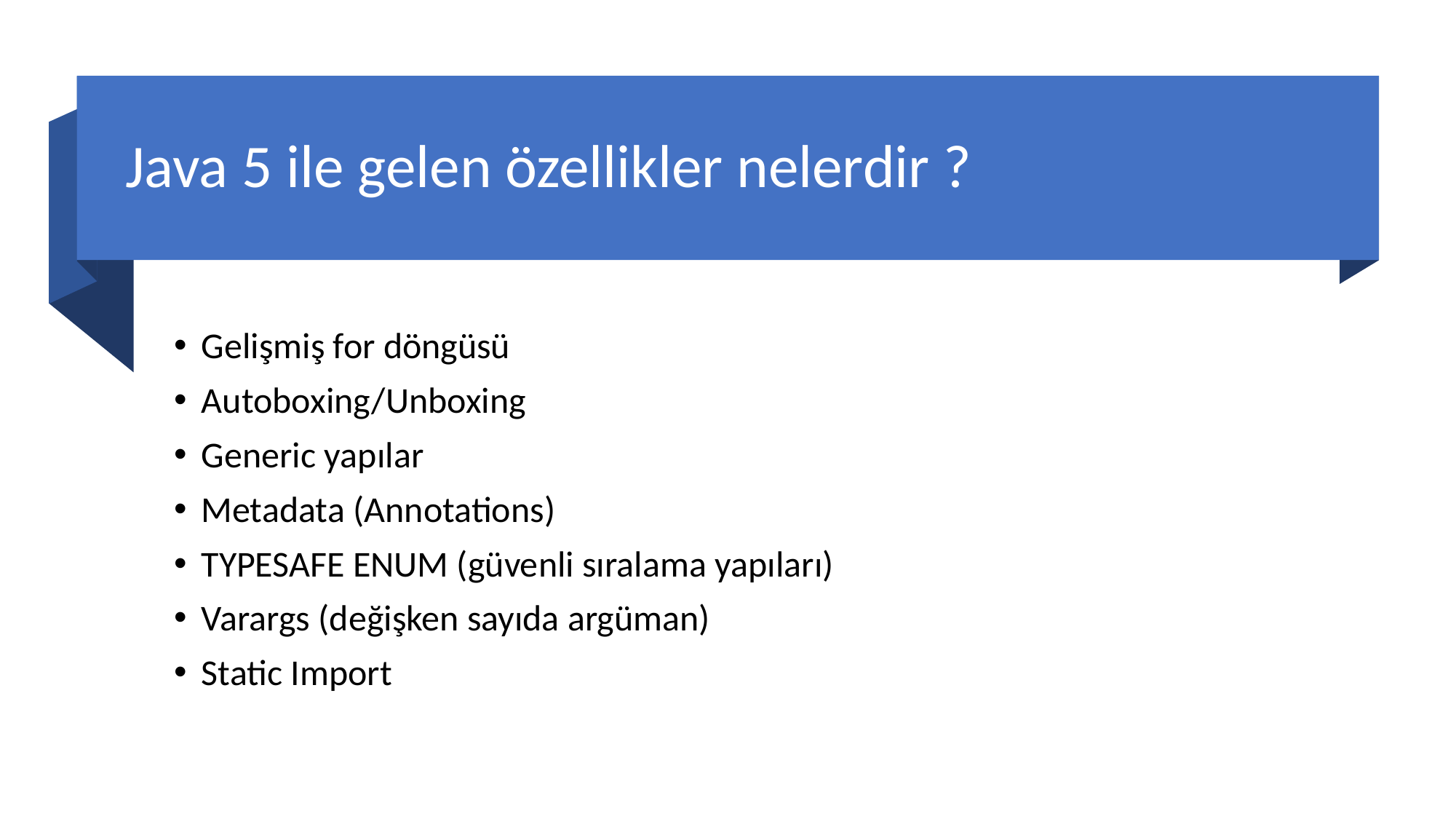

# Java 5 ile gelen özellikler nelerdir ?

Gelişmiş for döngüsü
Autoboxing/Unboxing
Generic yapılar
Metadata (Annotations)
TYPESAFE ENUM (güvenli sıralama yapıları)
Varargs (değişken sayıda argüman)
Static Import